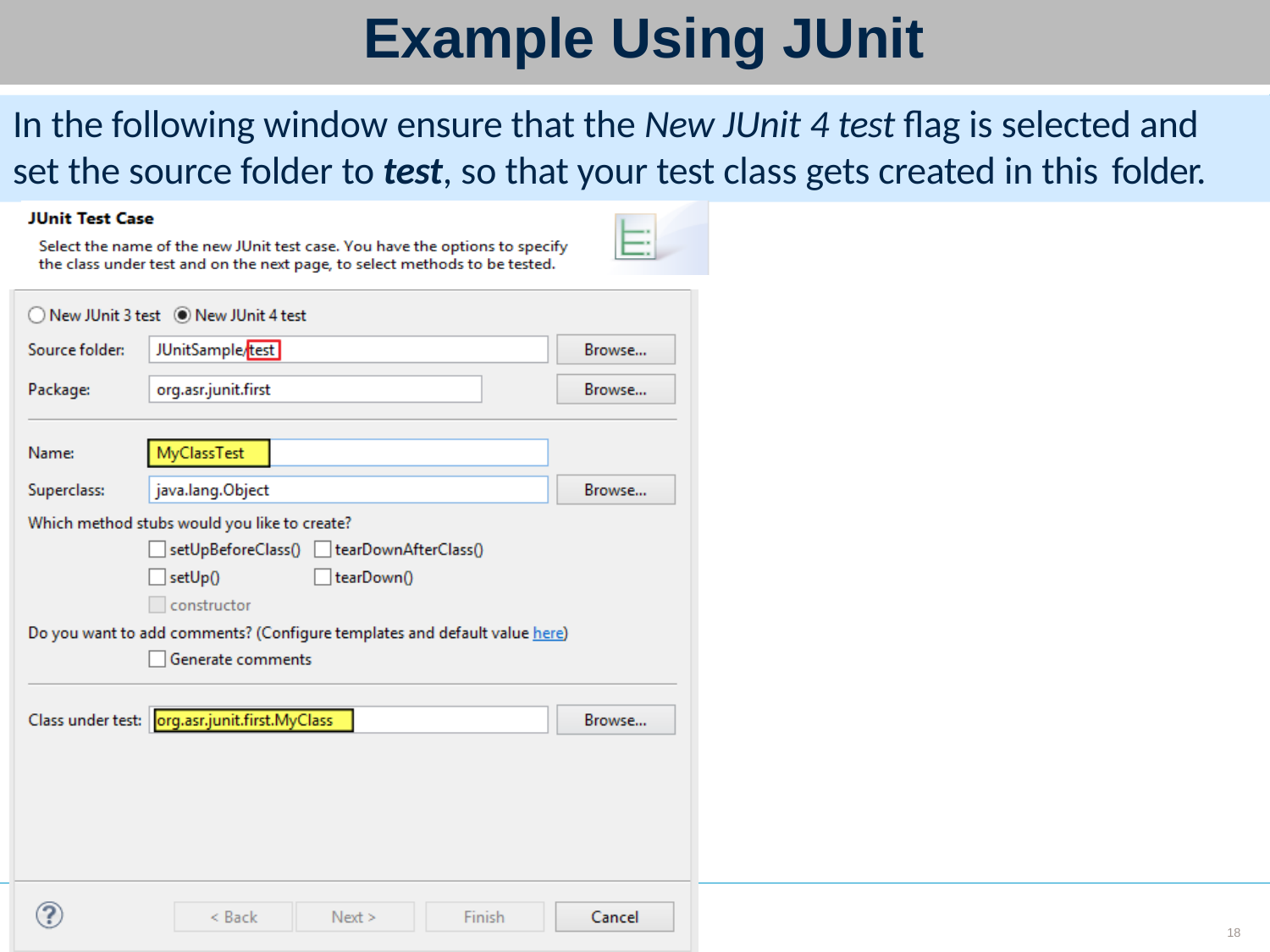

# Example Using JUnit

In the following window ensure that the New JUnit 4 test flag is selected and  set the source folder to test, so that your test class gets created in this folder.

18